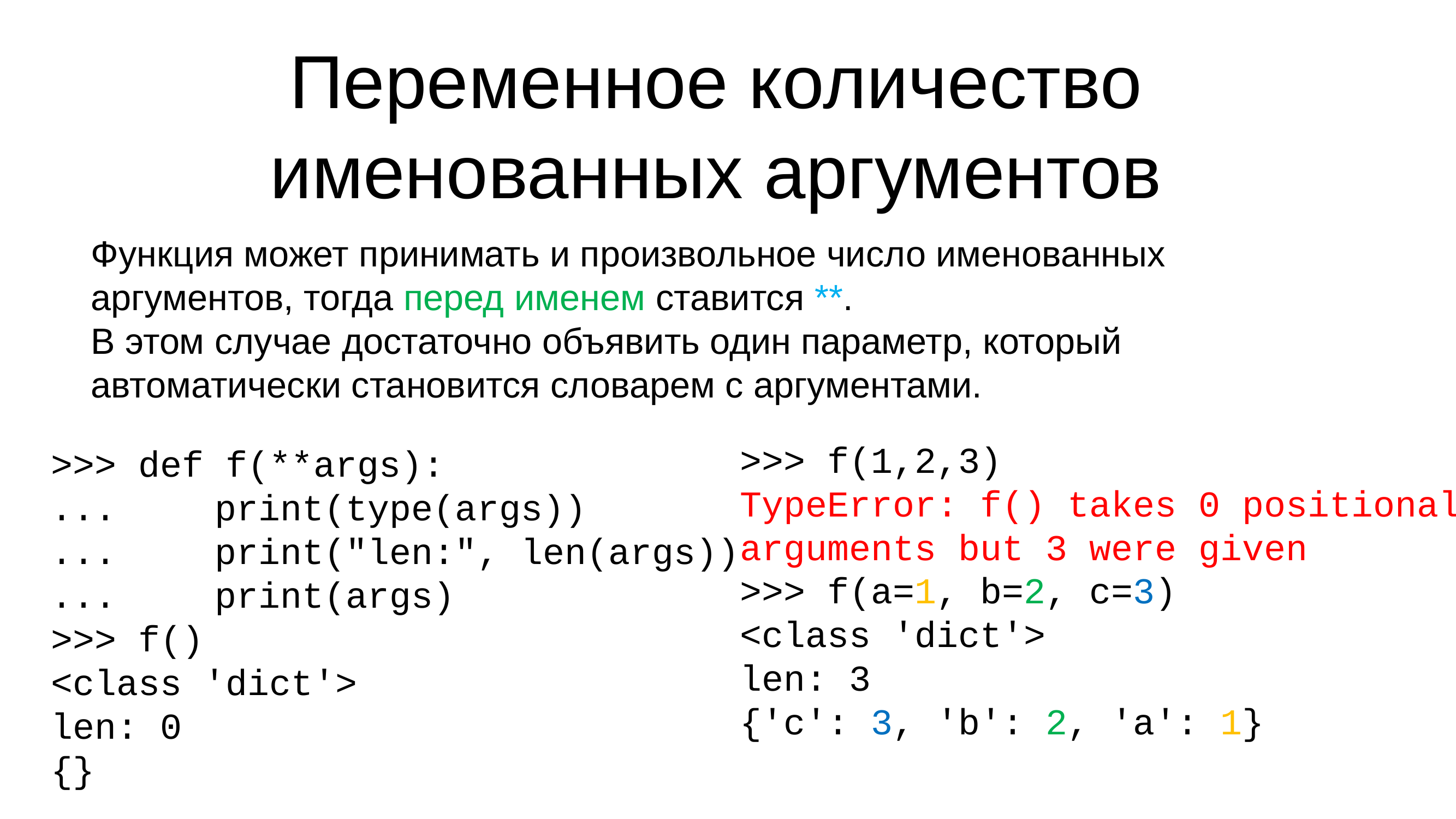

# Переменное количество именованных аргументов
Функция может принимать и произвольное число именованных аргументов, тогда перед именем ставится **.
В этом случае достаточно объявить один параметр, который автоматически становится словарем с аргументами.
hello():
>>> f(1,2,3)
TypeError: f() takes 0 positional arguments but 3 were given
>>> f(a=1, b=2, c=3)
<class 'dict'>
len: 3
{'c': 3, 'b': 2, 'a': 1}
>>> def f(**args):
...		print(type(args))
...		print("len:", len(args))
... 	print(args)
>>> f()
<class 'dict'>
len: 0
{}